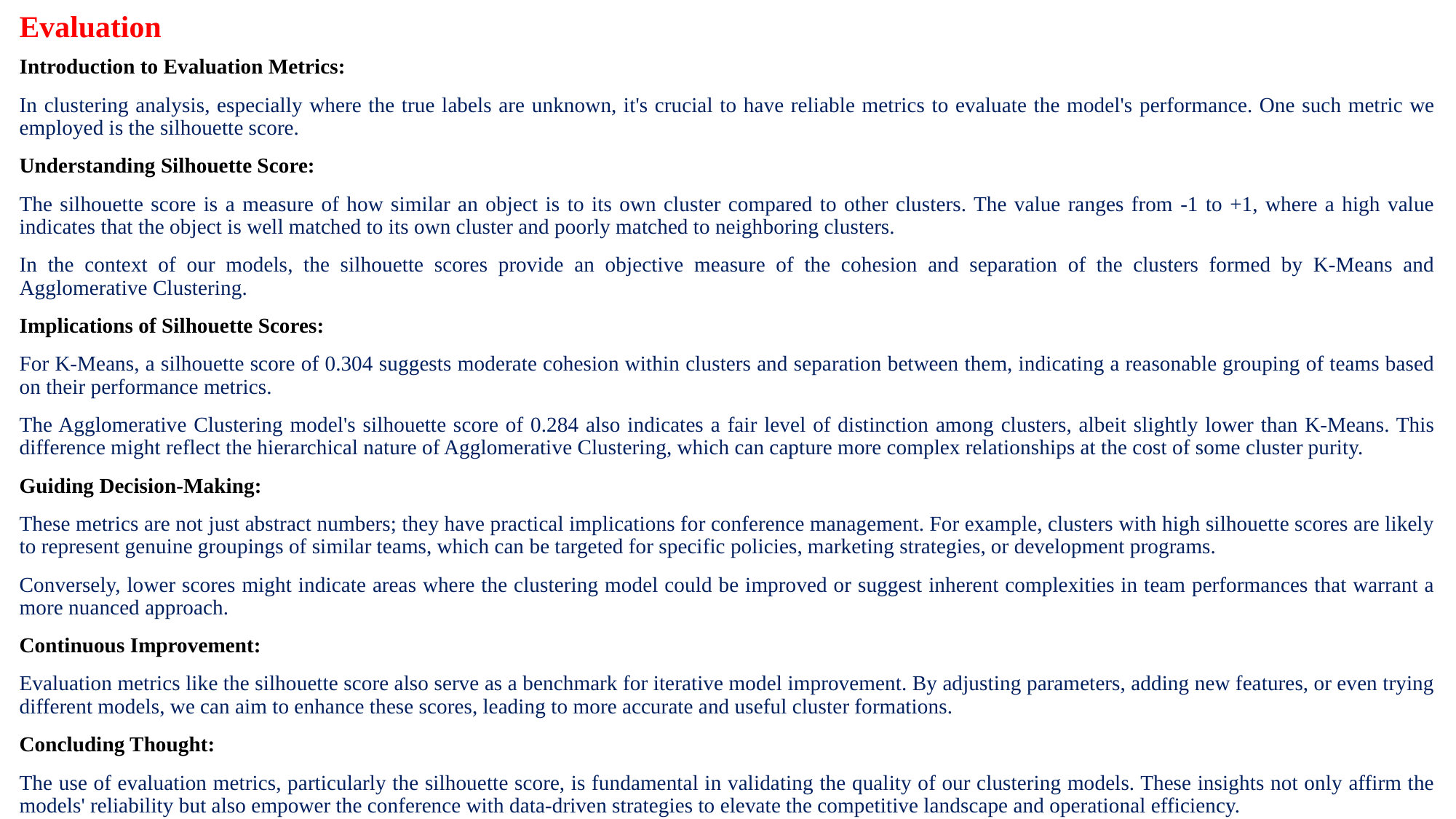

# Evaluation
Introduction to Evaluation Metrics:
In clustering analysis, especially where the true labels are unknown, it's crucial to have reliable metrics to evaluate the model's performance. One such metric we employed is the silhouette score.
Understanding Silhouette Score:
The silhouette score is a measure of how similar an object is to its own cluster compared to other clusters. The value ranges from -1 to +1, where a high value indicates that the object is well matched to its own cluster and poorly matched to neighboring clusters.
In the context of our models, the silhouette scores provide an objective measure of the cohesion and separation of the clusters formed by K-Means and Agglomerative Clustering.
Implications of Silhouette Scores:
For K-Means, a silhouette score of 0.304 suggests moderate cohesion within clusters and separation between them, indicating a reasonable grouping of teams based on their performance metrics.
The Agglomerative Clustering model's silhouette score of 0.284 also indicates a fair level of distinction among clusters, albeit slightly lower than K-Means. This difference might reflect the hierarchical nature of Agglomerative Clustering, which can capture more complex relationships at the cost of some cluster purity.
Guiding Decision-Making:
These metrics are not just abstract numbers; they have practical implications for conference management. For example, clusters with high silhouette scores are likely to represent genuine groupings of similar teams, which can be targeted for specific policies, marketing strategies, or development programs.
Conversely, lower scores might indicate areas where the clustering model could be improved or suggest inherent complexities in team performances that warrant a more nuanced approach.
Continuous Improvement:
Evaluation metrics like the silhouette score also serve as a benchmark for iterative model improvement. By adjusting parameters, adding new features, or even trying different models, we can aim to enhance these scores, leading to more accurate and useful cluster formations.
Concluding Thought:
The use of evaluation metrics, particularly the silhouette score, is fundamental in validating the quality of our clustering models. These insights not only affirm the models' reliability but also empower the conference with data-driven strategies to elevate the competitive landscape and operational efficiency.